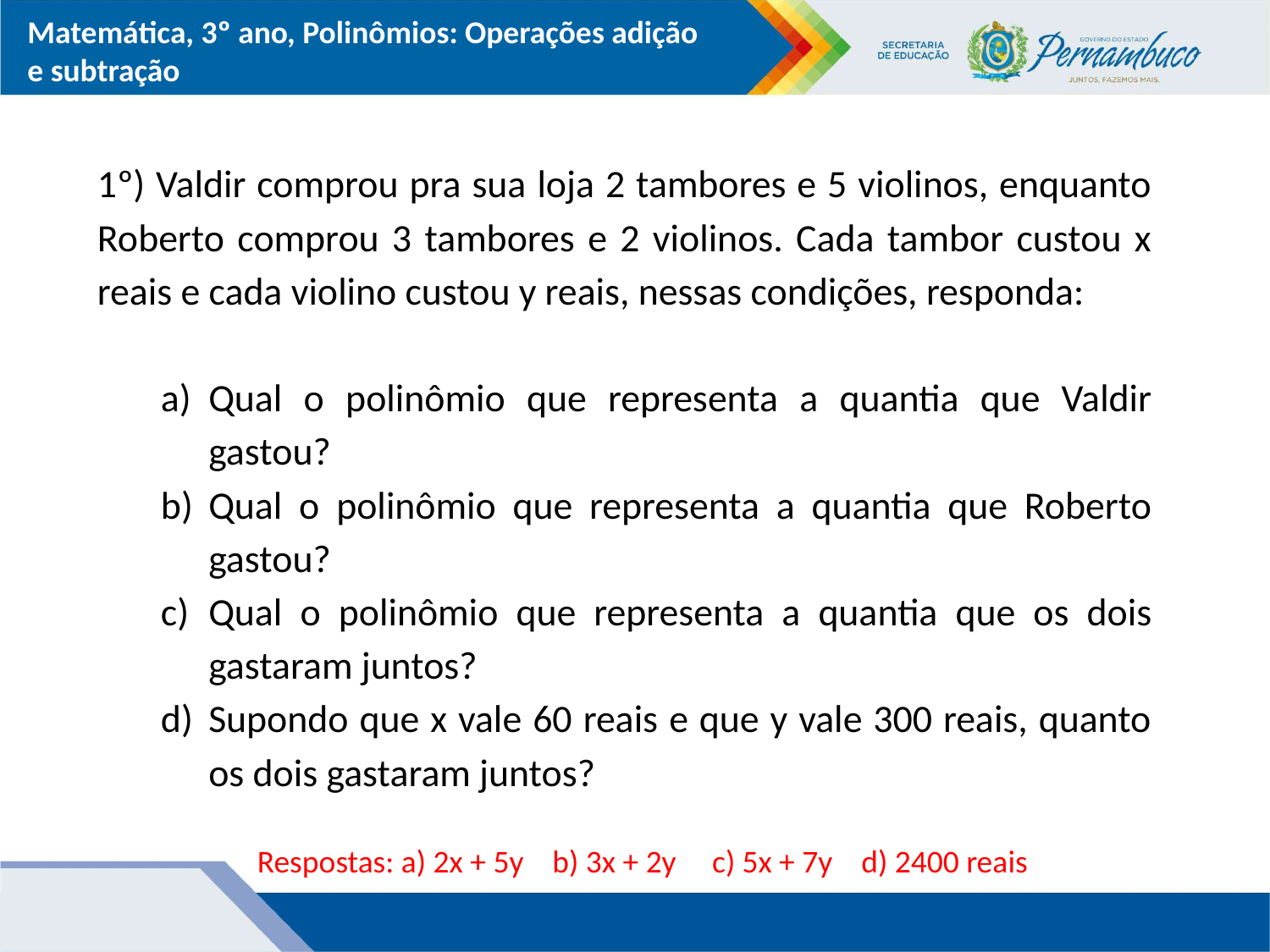

1º) Valdir comprou pra sua loja 2 tambores e 5 violinos, enquanto Roberto comprou 3 tambores e 2 violinos. Cada tambor custou x reais e cada violino custou y reais, nessas condições, responda:

Qual o polinômio que representa a quantia que Valdir gastou?
Qual o polinômio que representa a quantia que Roberto gastou?
Qual o polinômio que representa a quantia que os dois gastaram juntos?
Supondo que x vale 60 reais e que y vale 300 reais, quanto os dois gastaram juntos?
Respostas: a) 2x + 5y    b) 3x + 2y     c) 5x + 7y    d) 2400 reais